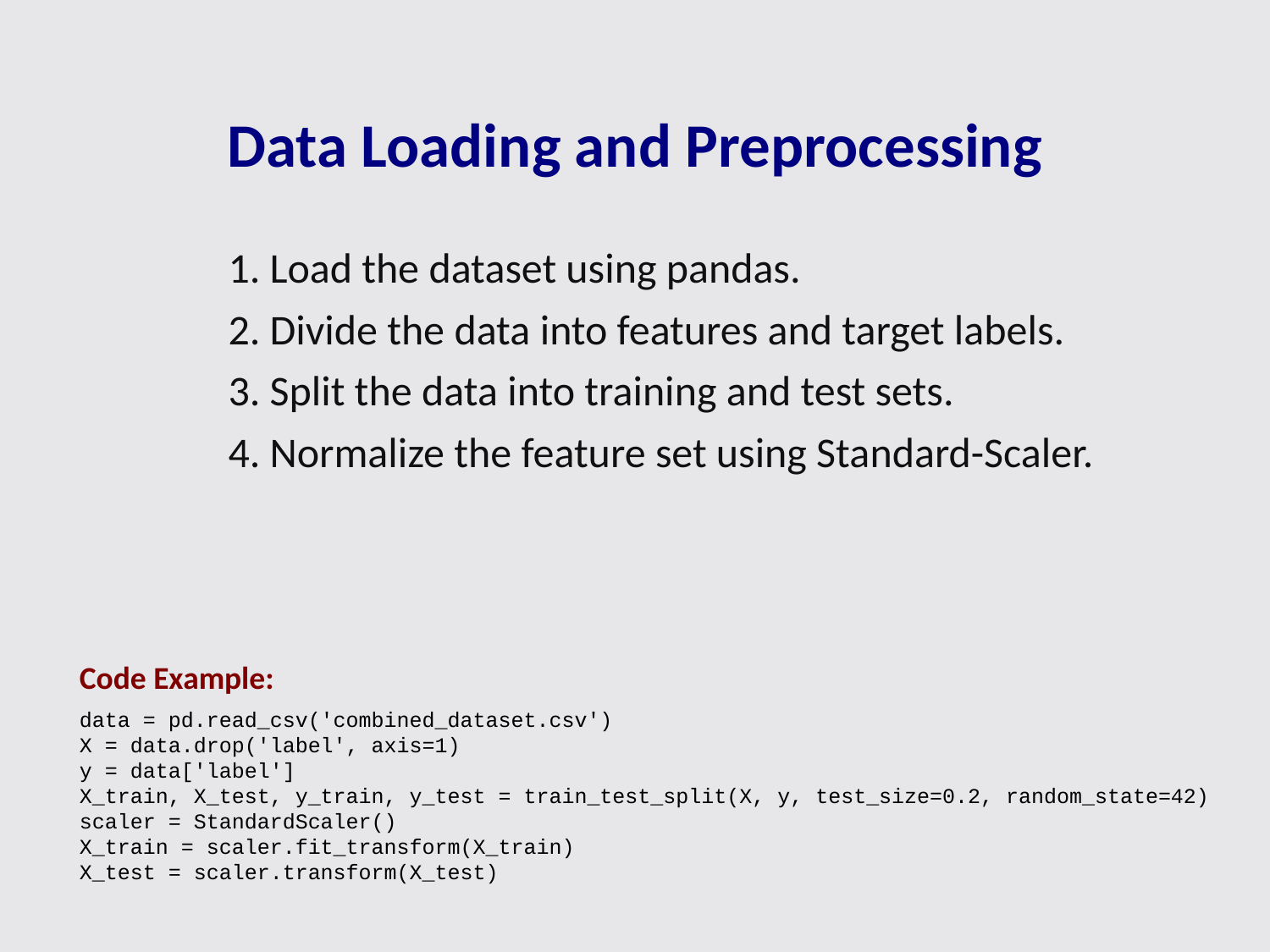

# Data Loading and Preprocessing
1. Load the dataset using pandas.
2. Divide the data into features and target labels.
3. Split the data into training and test sets.
4. Normalize the feature set using Standard-Scaler.

Code Example:
data = pd.read_csv('combined_dataset.csv')
X = data.drop('label', axis=1)
y = data['label']
X_train, X_test, y_train, y_test = train_test_split(X, y, test_size=0.2, random_state=42)
scaler = StandardScaler()
X_train = scaler.fit_transform(X_train)
X_test = scaler.transform(X_test)